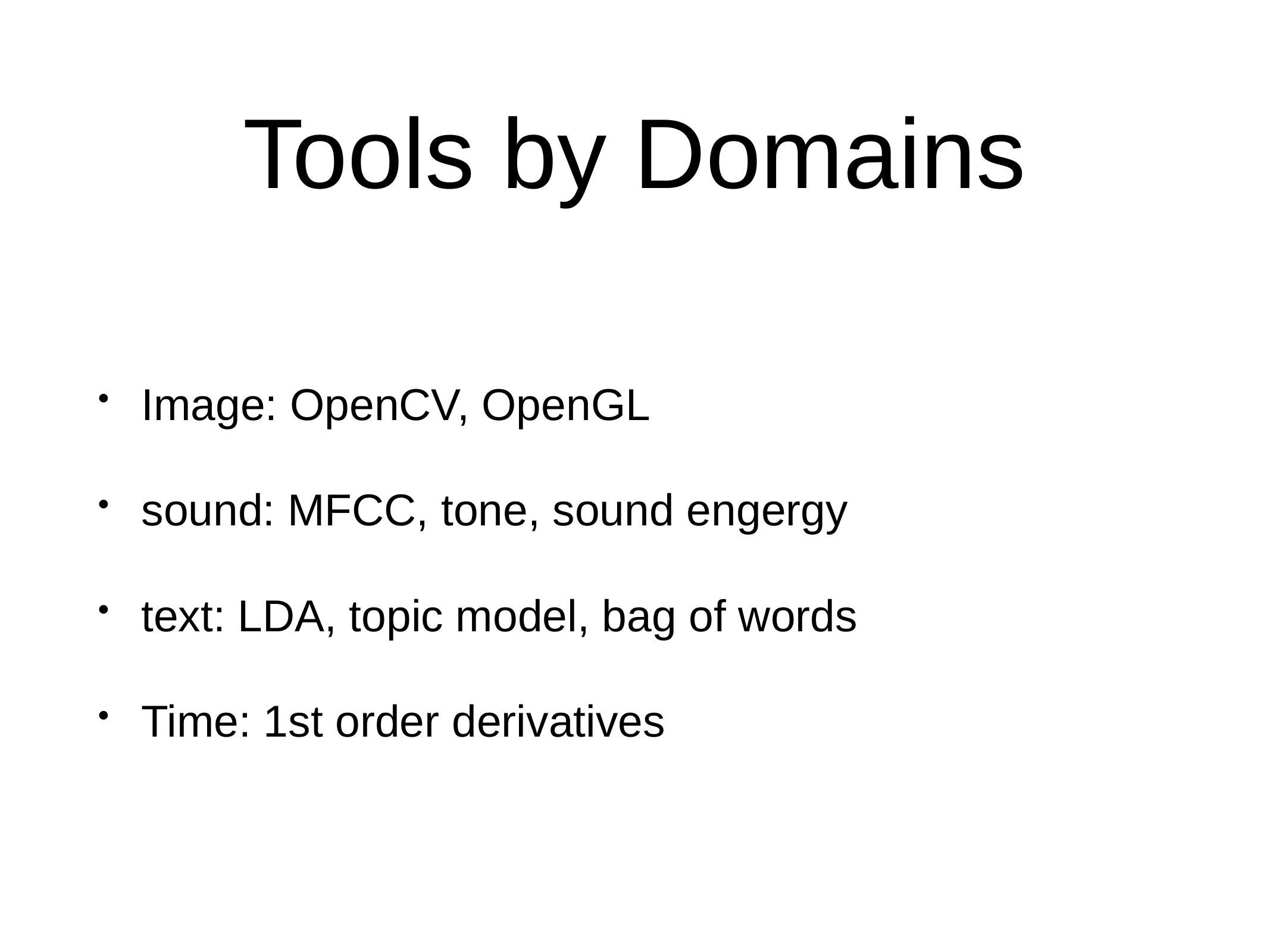

# Tools by Domains
Image: OpenCV, OpenGL
sound: MFCC, tone, sound engergy
text: LDA, topic model, bag of words
Time: 1st order derivatives